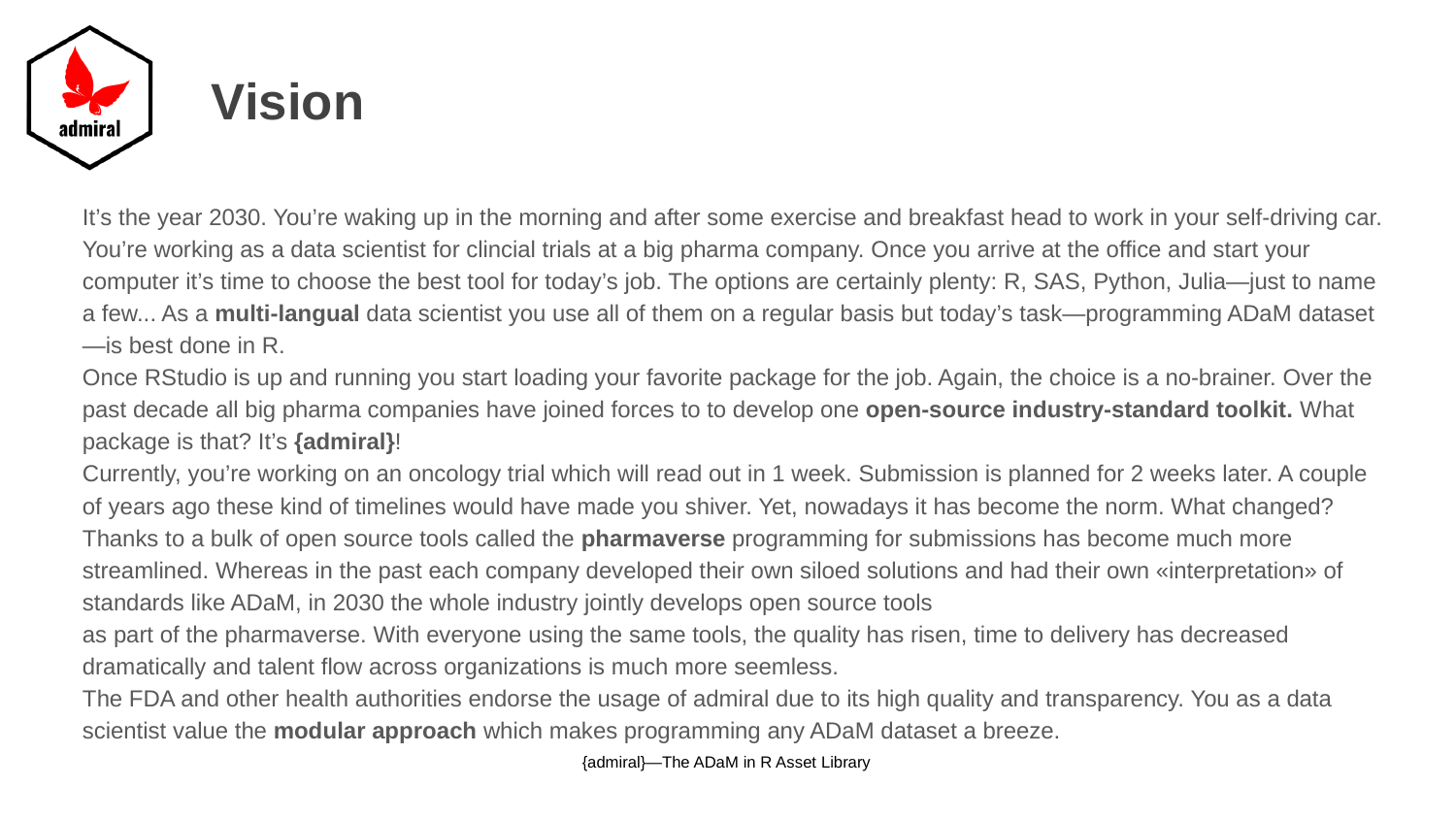

# Vision
It’s the year 2030. You’re waking up in the morning and after some exercise and breakfast head to work in your self-driving car. You’re working as a data scientist for clincial trials at a big pharma company. Once you arrive at the office and start your computer it’s time to choose the best tool for today’s job. The options are certainly plenty: R, SAS, Python, Julia—just to name a few... As a multi-langual data scientist you use all of them on a regular basis but today’s task—programming ADaM dataset—is best done in R.
Once RStudio is up and running you start loading your favorite package for the job. Again, the choice is a no-brainer. Over the past decade all big pharma companies have joined forces to to develop one open-source industry-standard toolkit. What package is that? It’s {admiral}!
Currently, you’re working on an oncology trial which will read out in 1 week. Submission is planned for 2 weeks later. A couple of years ago these kind of timelines would have made you shiver. Yet, nowadays it has become the norm. What changed? Thanks to a bulk of open source tools called the pharmaverse programming for submissions has become much more streamlined. Whereas in the past each company developed their own siloed solutions and had their own «interpretation» of standards like ADaM, in 2030 the whole industry jointly develops open source tools
as part of the pharmaverse. With everyone using the same tools, the quality has risen, time to delivery has decreased dramatically and talent flow across organizations is much more seemless.
The FDA and other health authorities endorse the usage of admiral due to its high quality and transparency. You as a data scientist value the modular approach which makes programming any ADaM dataset a breeze.